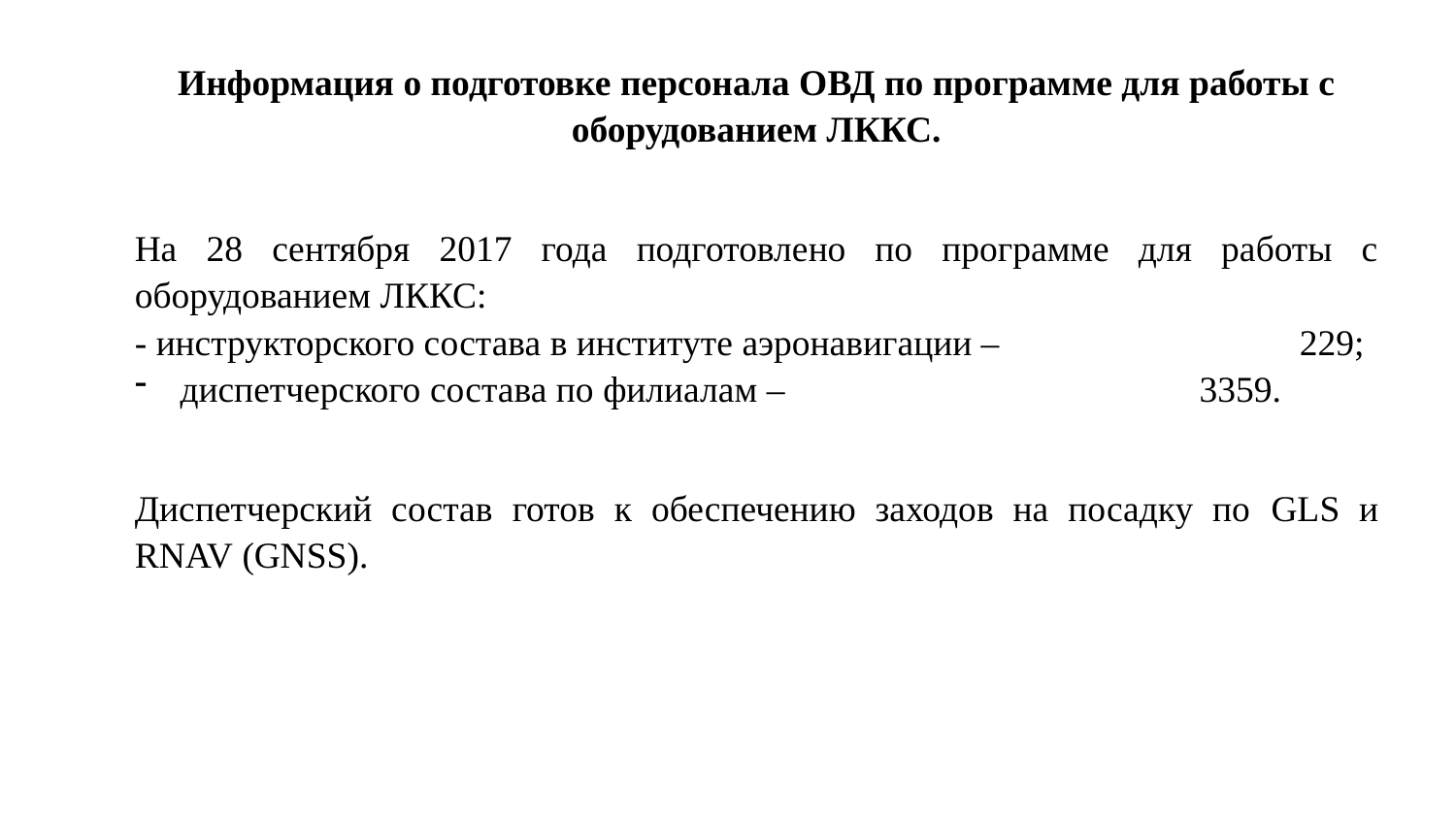

Информация о подготовке персонала ОВД по программе для работы с оборудованием ЛККС.

На 28 сентября 2017 года подготовлено по программе для работы с оборудованием ЛККС:
- инструкторского состава в институте аэронавигации – 		229;
диспетчерского состава по филиалам – 			3359.

Диспетчерский состав готов к обеспечению заходов на посадку по GLS и RNAV (GNSS).